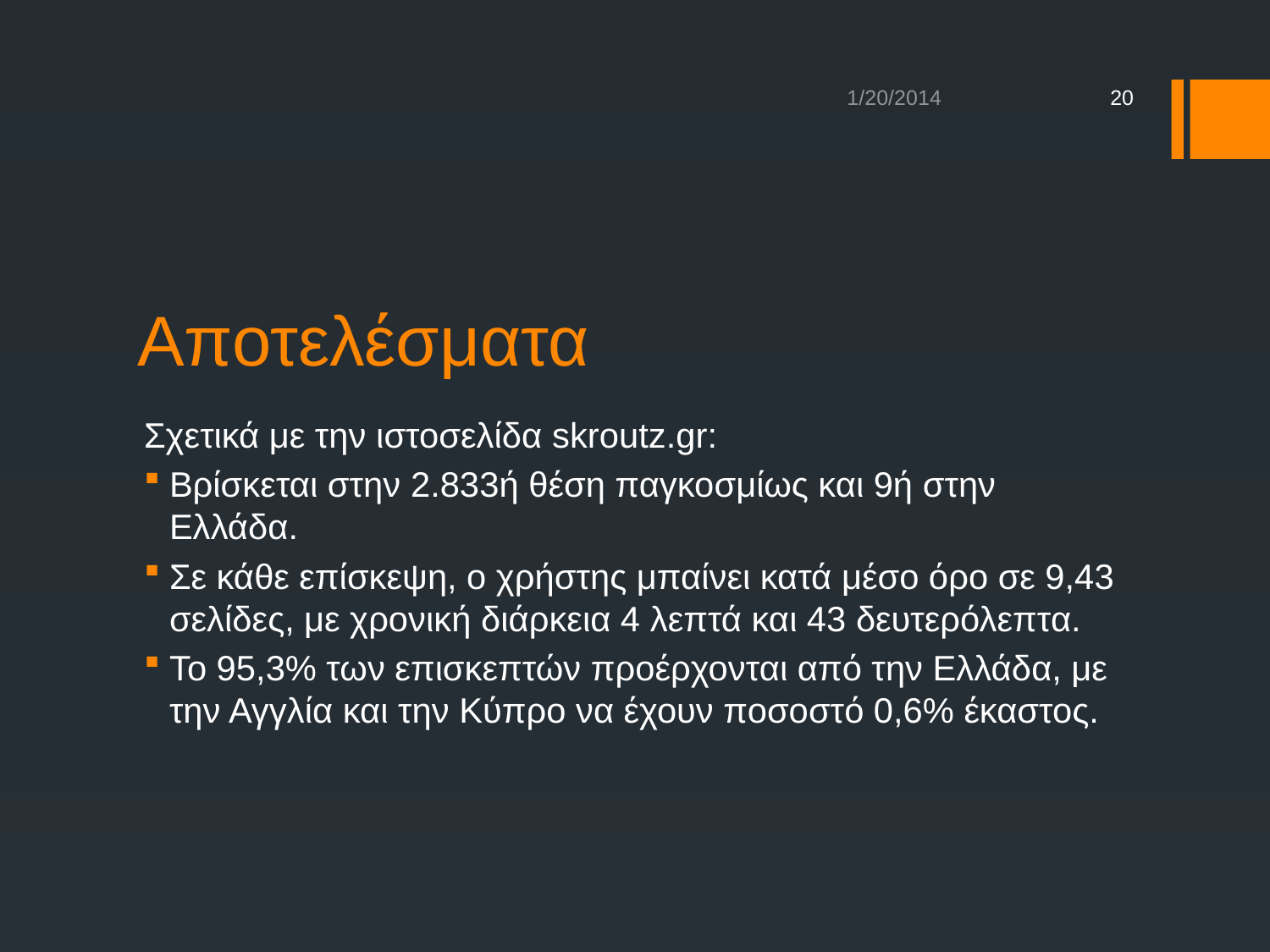

1/20/2014
20

# Αποτελέσματα
Σχετικά με την ιστοσελίδα skroutz.gr:
Βρίσκεται στην 2.833ή θέση παγκοσμίως και 9ή στην Ελλάδα.
Σε κάθε επίσκεψη, ο χρήστης μπαίνει κατά μέσο όρο σε 9,43 σελίδες, με χρονική διάρκεια 4 λεπτά και 43 δευτερόλεπτα.
Το 95,3% των επισκεπτών προέρχονται από την Ελλάδα, με την Αγγλία και την Κύπρο να έχουν ποσοστό 0,6% έκαστος.